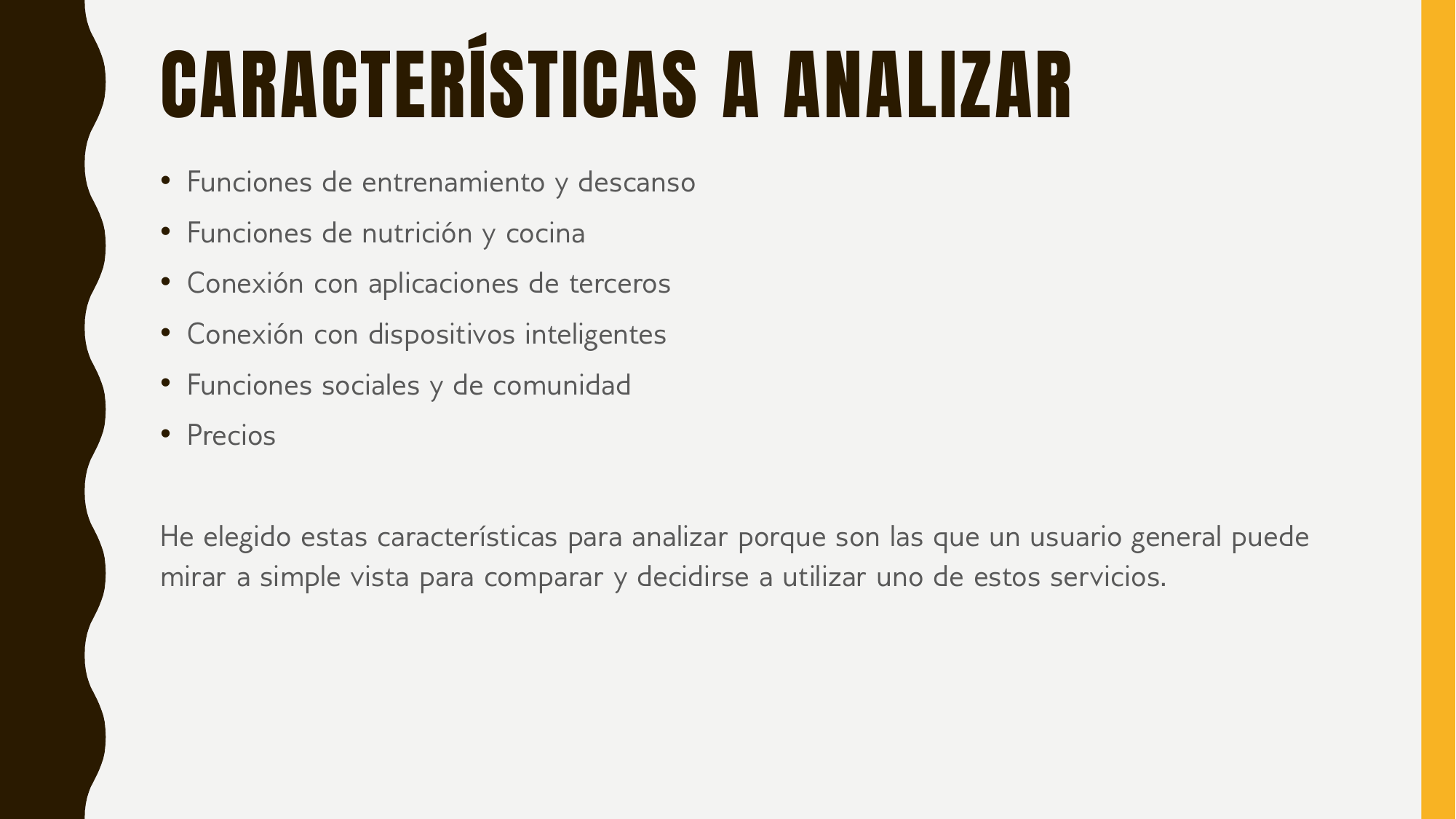

# Características a analizar
Funciones de entrenamiento y descanso
Funciones de nutrición y cocina
Conexión con aplicaciones de terceros
Conexión con dispositivos inteligentes
Funciones sociales y de comunidad
Precios

He elegido estas características para analizar porque son las que un usuario general puede mirar a simple vista para comparar y decidirse a utilizar uno de estos servicios.